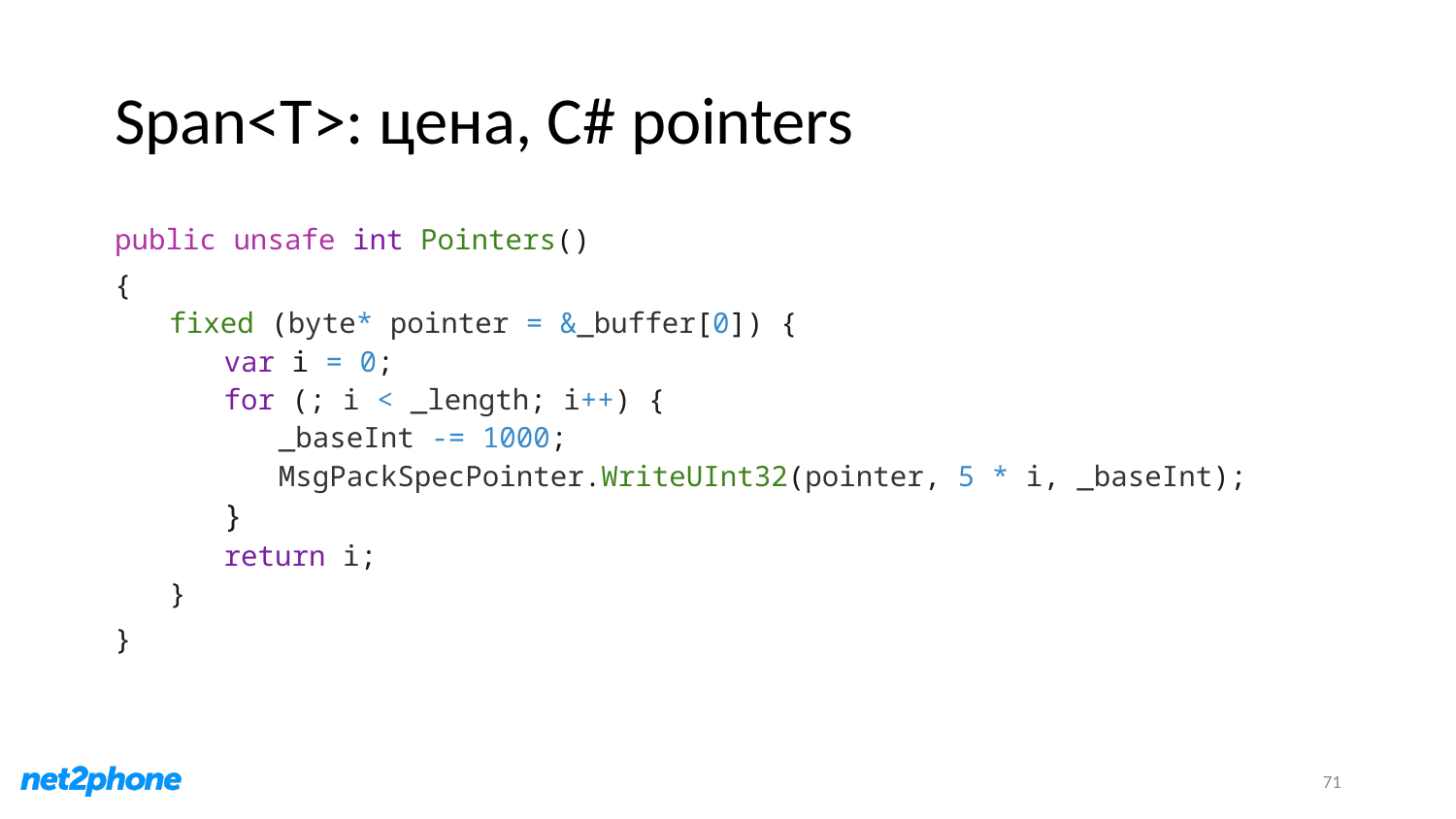

# Span<T>: цена, C# pointers
public unsafe int Pointers()
{
fixed (byte* pointer = &_buffer[0]) {
var i = 0;
for (; i < _length; i++) {
_baseInt -= 1000;
MsgPackSpecPointer.WriteUInt32(pointer, 5 * i, _baseInt);
}
return i;
}
}

71